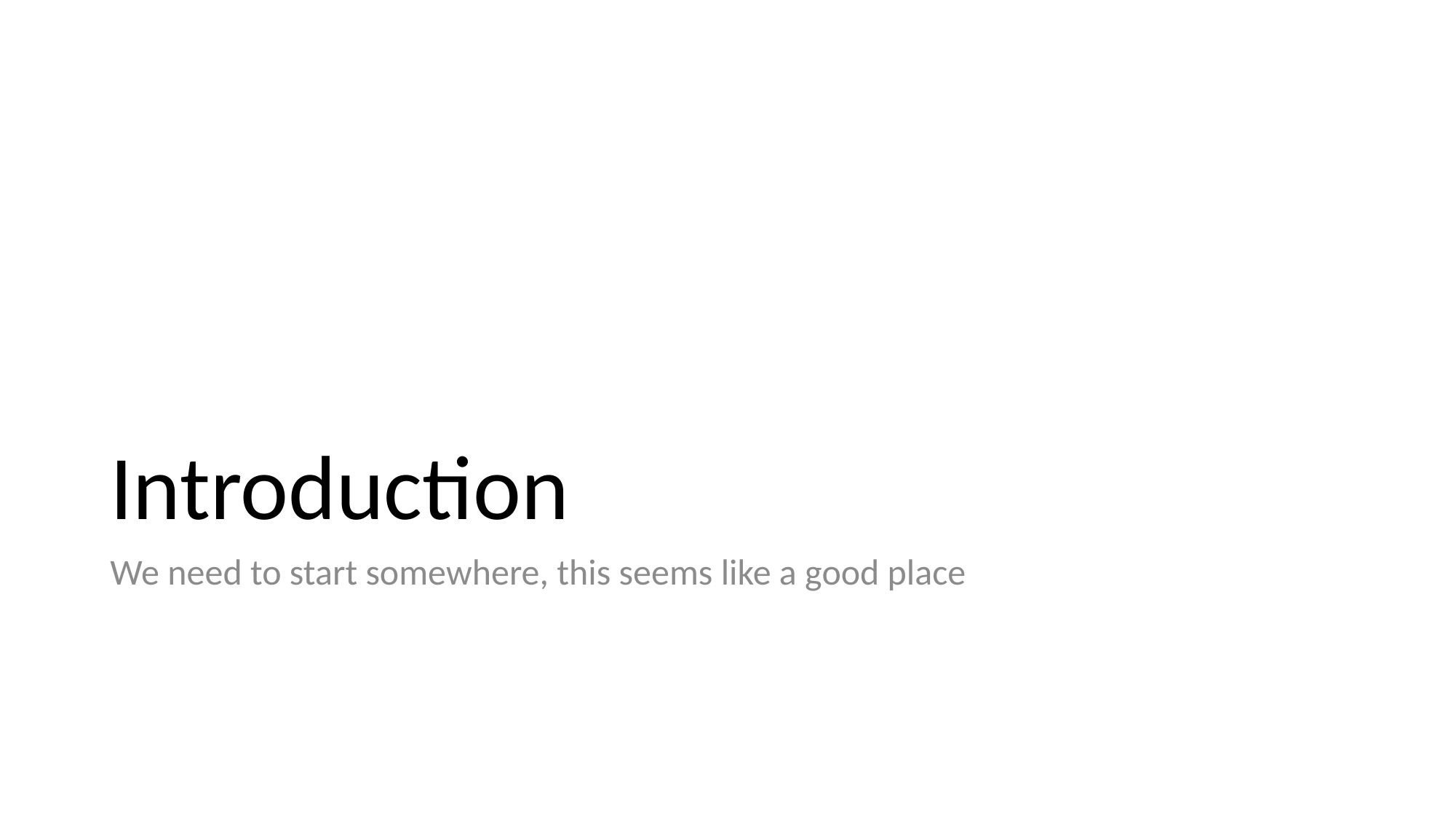

# Introduction
We need to start somewhere, this seems like a good place